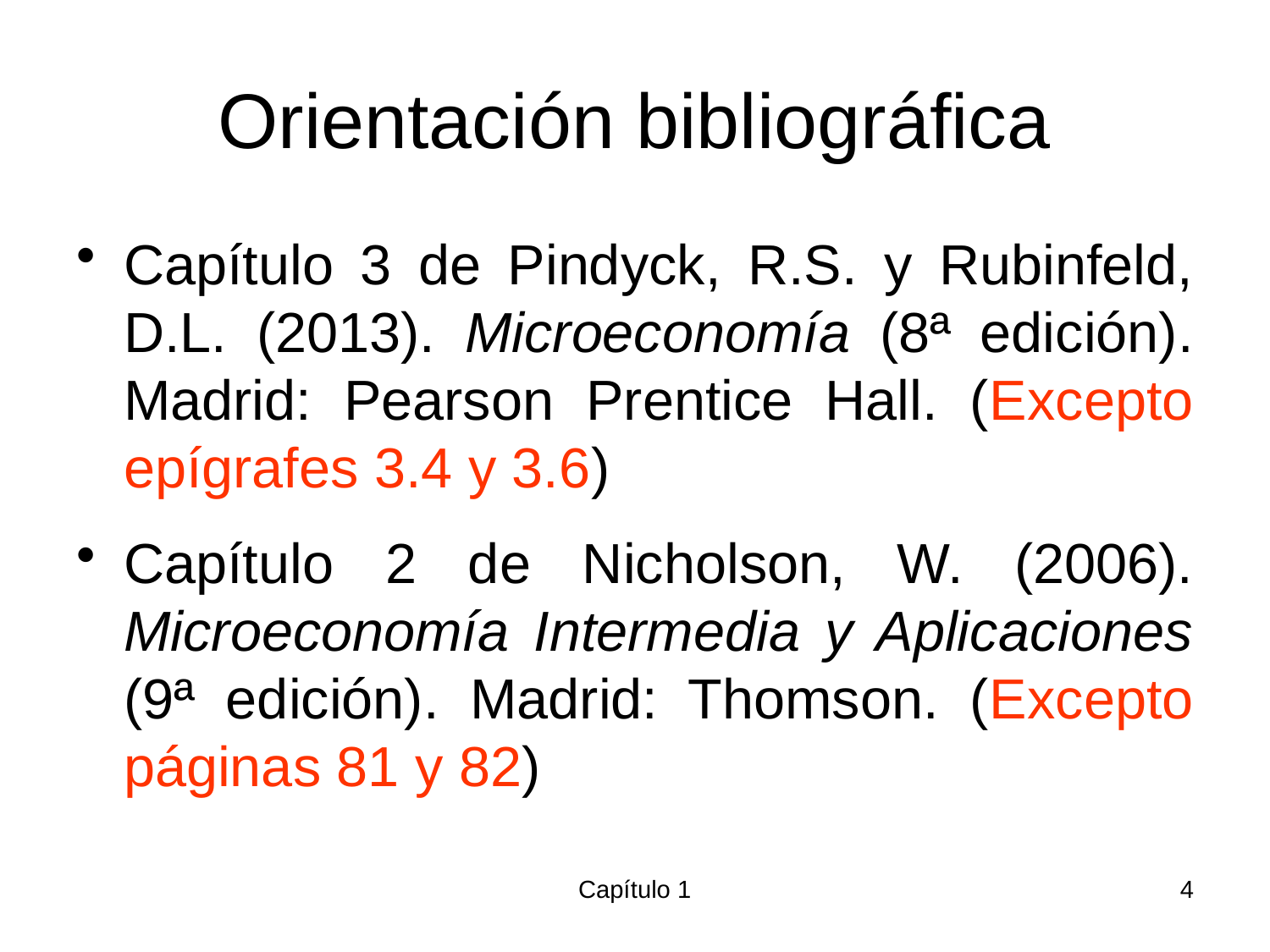

# Orientación bibliográfica
Capítulo 3 de Pindyck, R.S. y Rubinfeld, D.L. (2013). Microeconomía (8ª edición). Madrid: Pearson Prentice Hall. (Excepto epígrafes 3.4 y 3.6)
Capítulo 2 de Nicholson, W. (2006). Microeconomía Intermedia y Aplicaciones (9ª edición). Madrid: Thomson. (Excepto páginas 81 y 82)
Capítulo 1
4